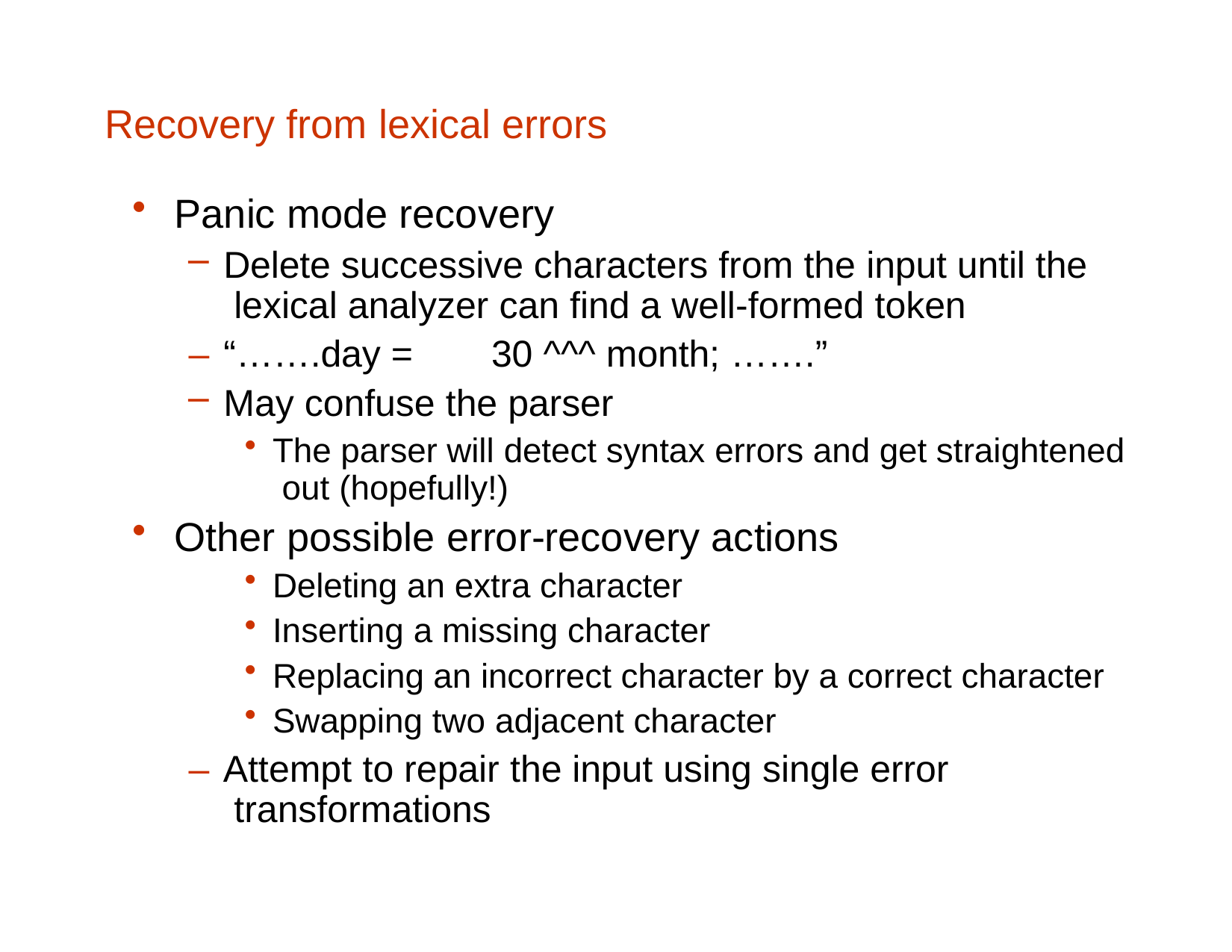

# Recovery from lexical errors
Panic mode recovery
Delete successive characters from the input until the  lexical analyzer can find a well-formed token
– “…….day =	30 ^^^ month; …….”
May confuse the parser
The parser will detect syntax errors and get straightened  out (hopefully!)
Other possible error-recovery actions
Deleting an extra character
Inserting a missing character
Replacing an incorrect character by a correct character
Swapping two adjacent character
– Attempt to repair the input using single error  transformations